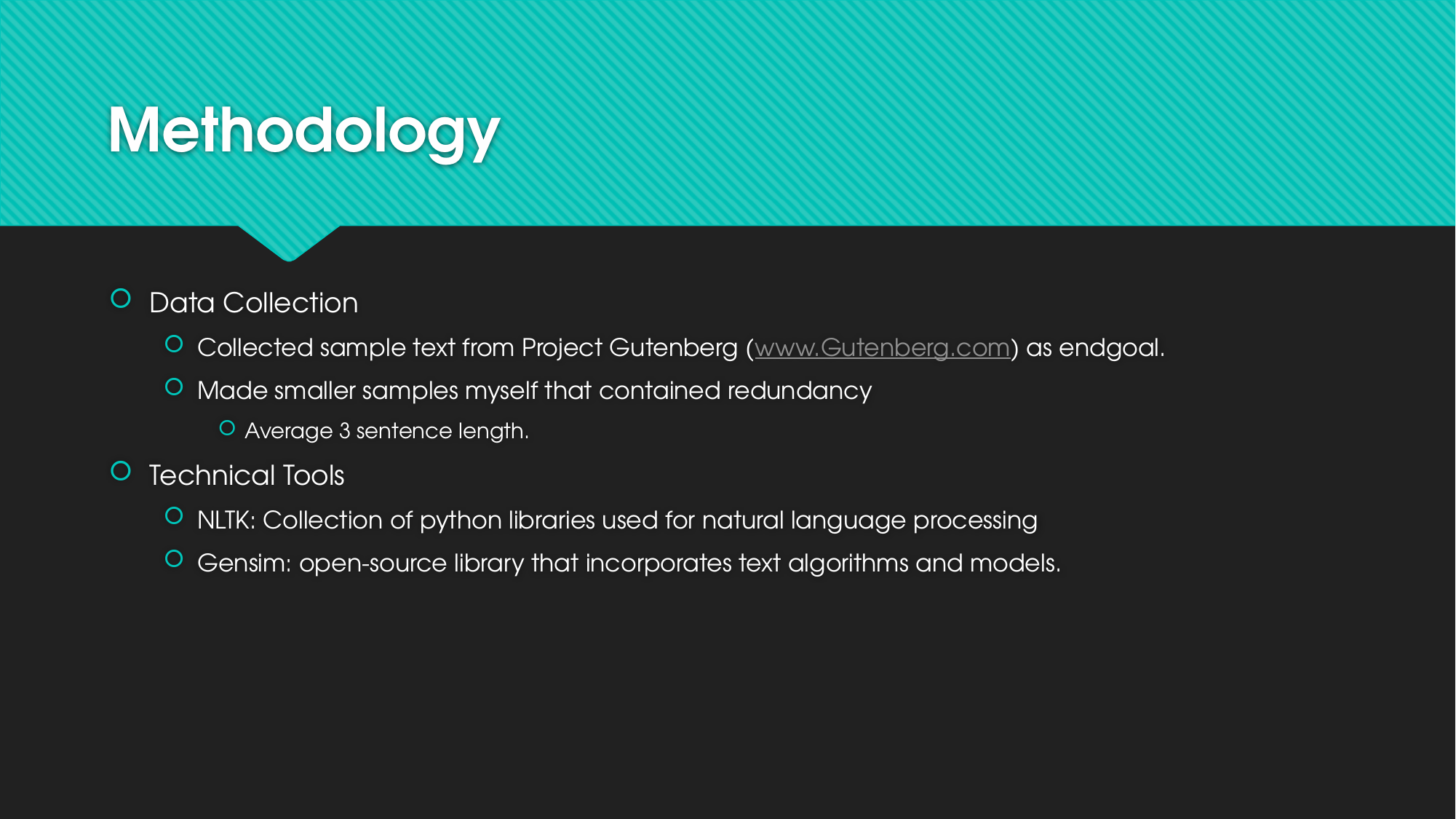

# Methodology
Data Collection
Collected sample text from Project Gutenberg (www.Gutenberg.com) as endgoal.
Made smaller samples myself that contained redundancy
Average 3 sentence length.
Technical Tools
NLTK: Collection of python libraries used for natural language processing
Gensim: open-source library that incorporates text algorithms and models.